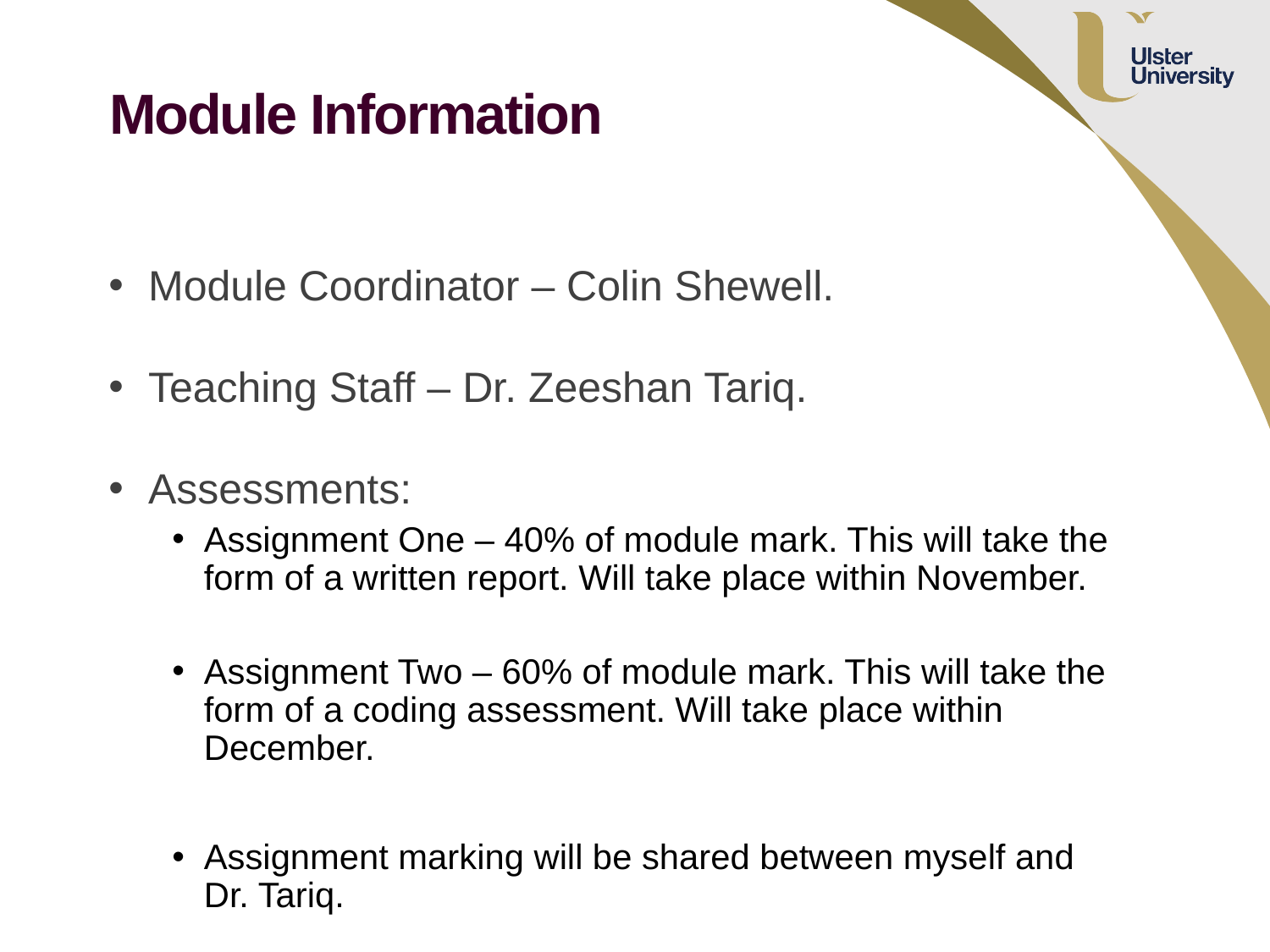

Module Information

Module Coordinator – Colin Shewell.

Teaching Staff – Dr. Zeeshan Tariq.

Assessments:
Assignment One – 40% of module mark. This will take the form of a written report. Will take place within November.

Assignment Two – 60% of module mark. This will take the form of a coding assessment. Will take place within December.

Assignment marking will be shared between myself and Dr. Tariq.